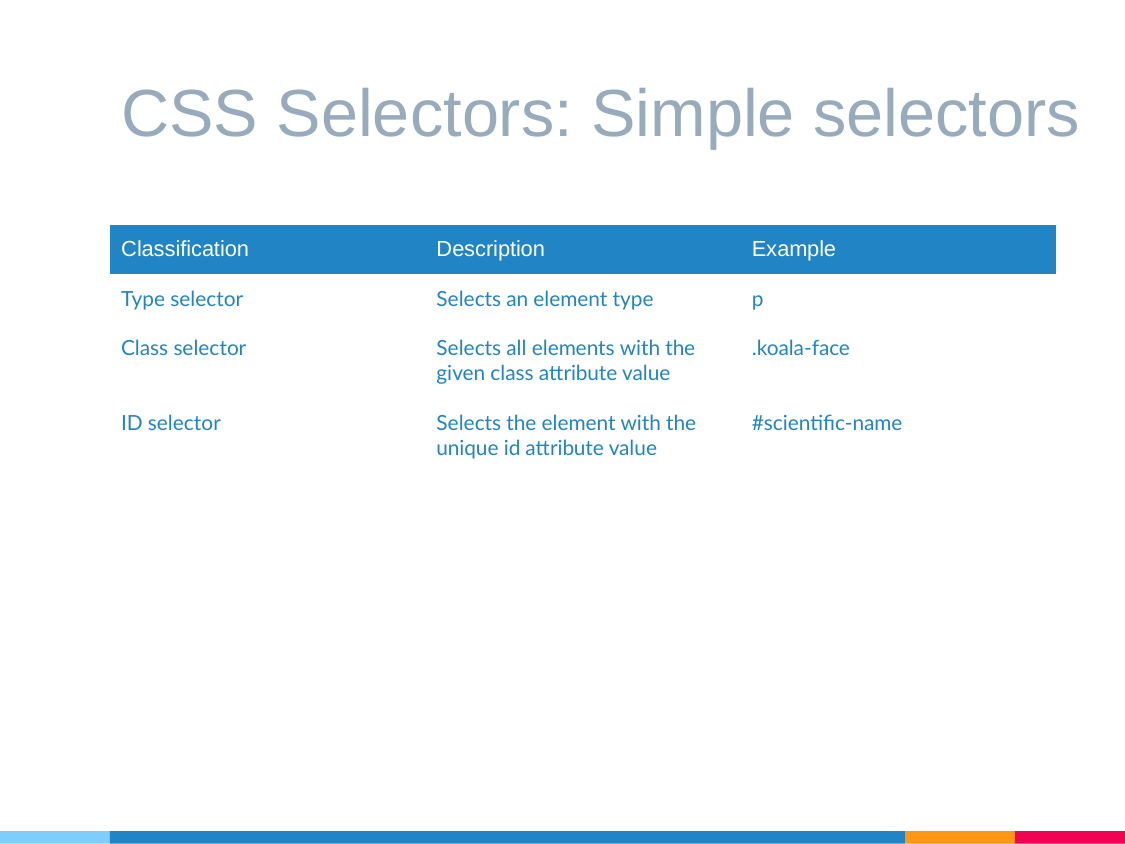

# CSS Selectors: Simple selectors
| Classification | Description | Example |
| --- | --- | --- |
| Type selector | Selects an element type | p |
| Class selector | Selects all elements with the given class attribute value | .koala-face |
| ID selector | Selects the element with the unique id attribute value | #scientific-name |